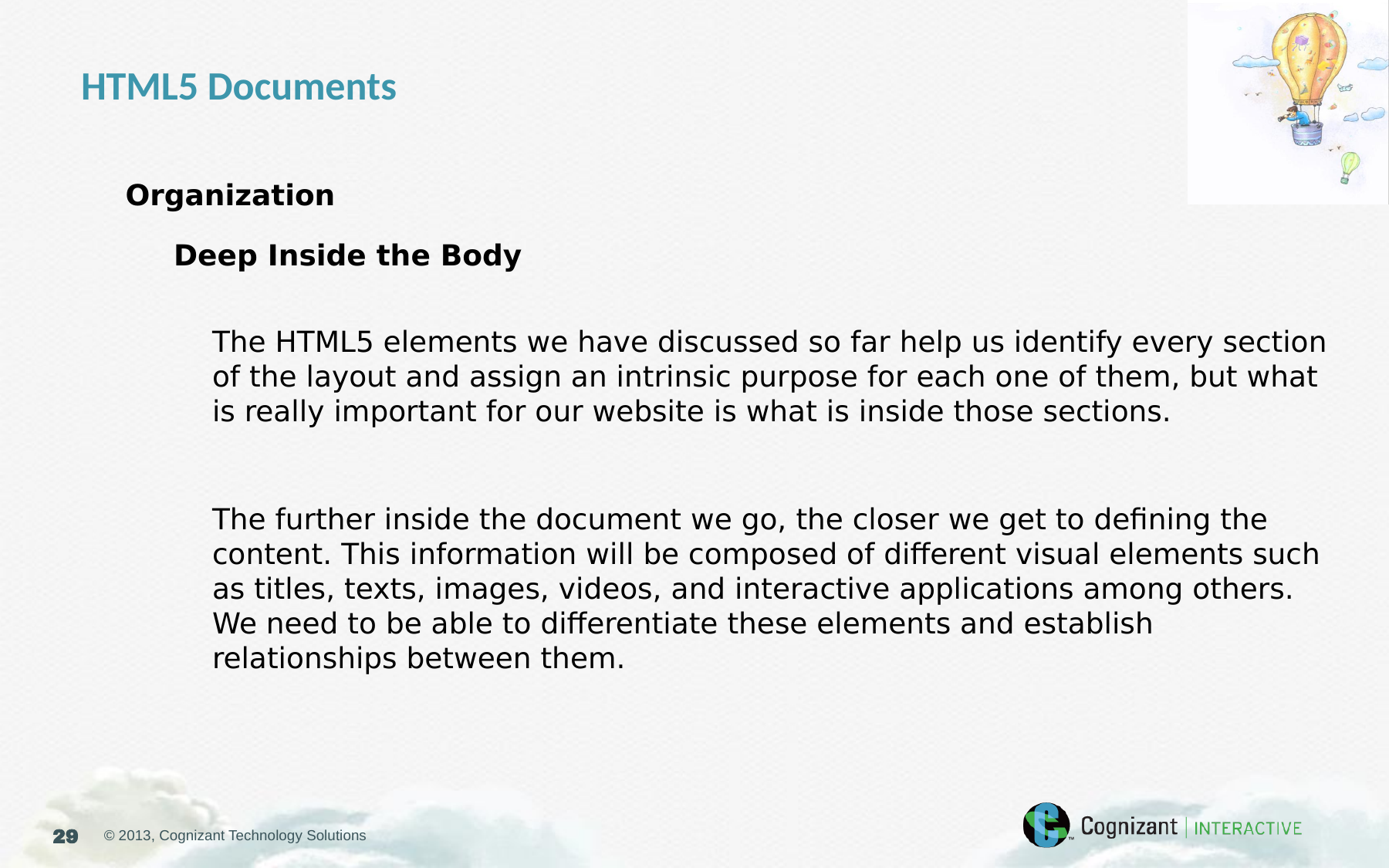

HTML5 Documents
Organization
Deep Inside the Body
The HTML5 elements we have discussed so far help us identify every section of the layout and assign an intrinsic purpose for each one of them, but what is really important for our website is what is inside those sections.
The further inside the document we go, the closer we get to defining the content. This information will be composed of different visual elements such as titles, texts, images, videos, and interactive applications among others. We need to be able to differentiate these elements and establish relationships between them.